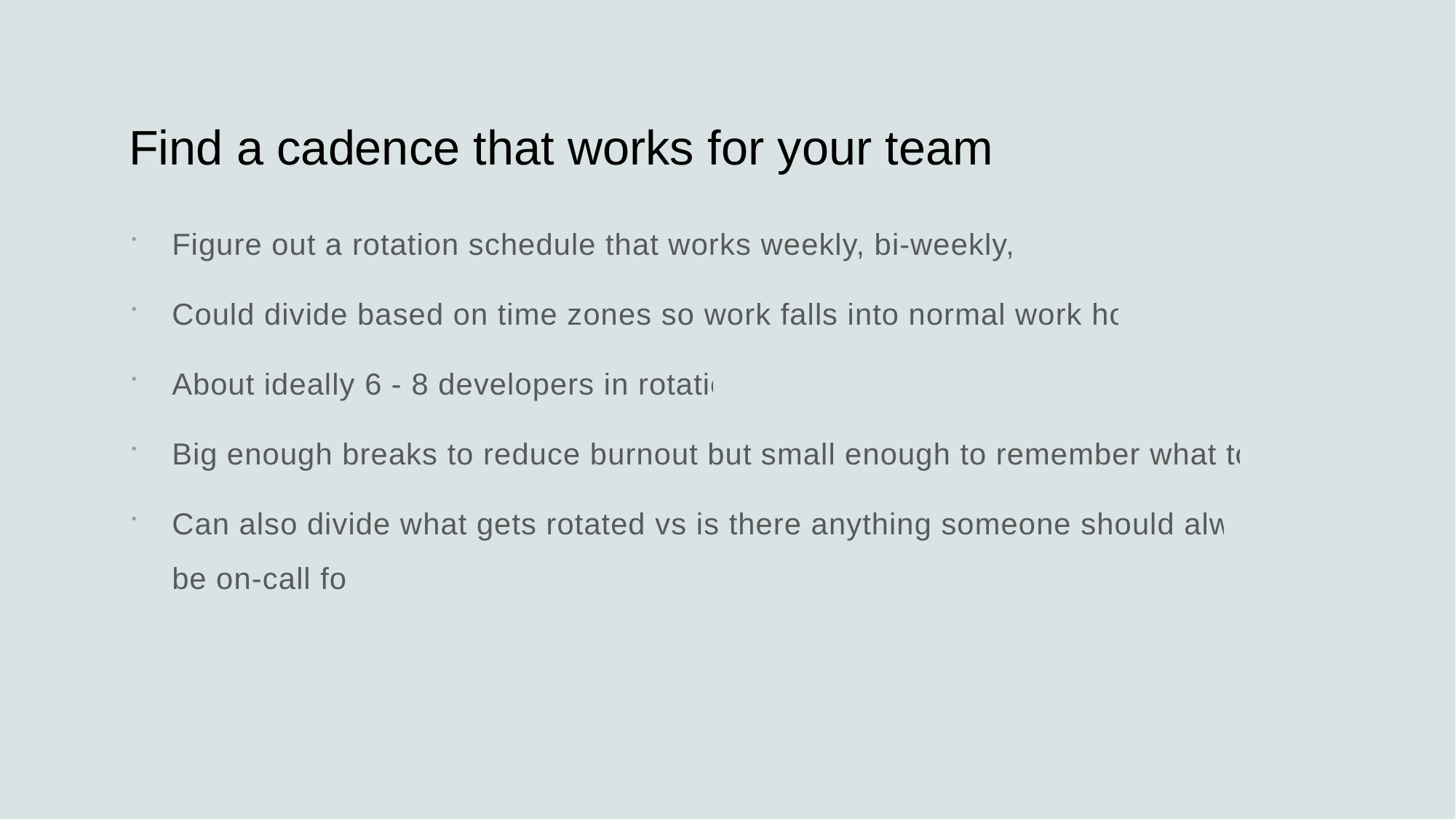

# Find a cadence that works for your team
Figure out a rotation schedule that works weekly, bi-weekly, etc
Could divide based on time zones so work falls into normal work hours
About ideally 6 - 8 developers in rotation
Big enough breaks to reduce burnout but small enough to remember what to do
Can also divide what gets rotated vs is there anything someone should always be on-call for